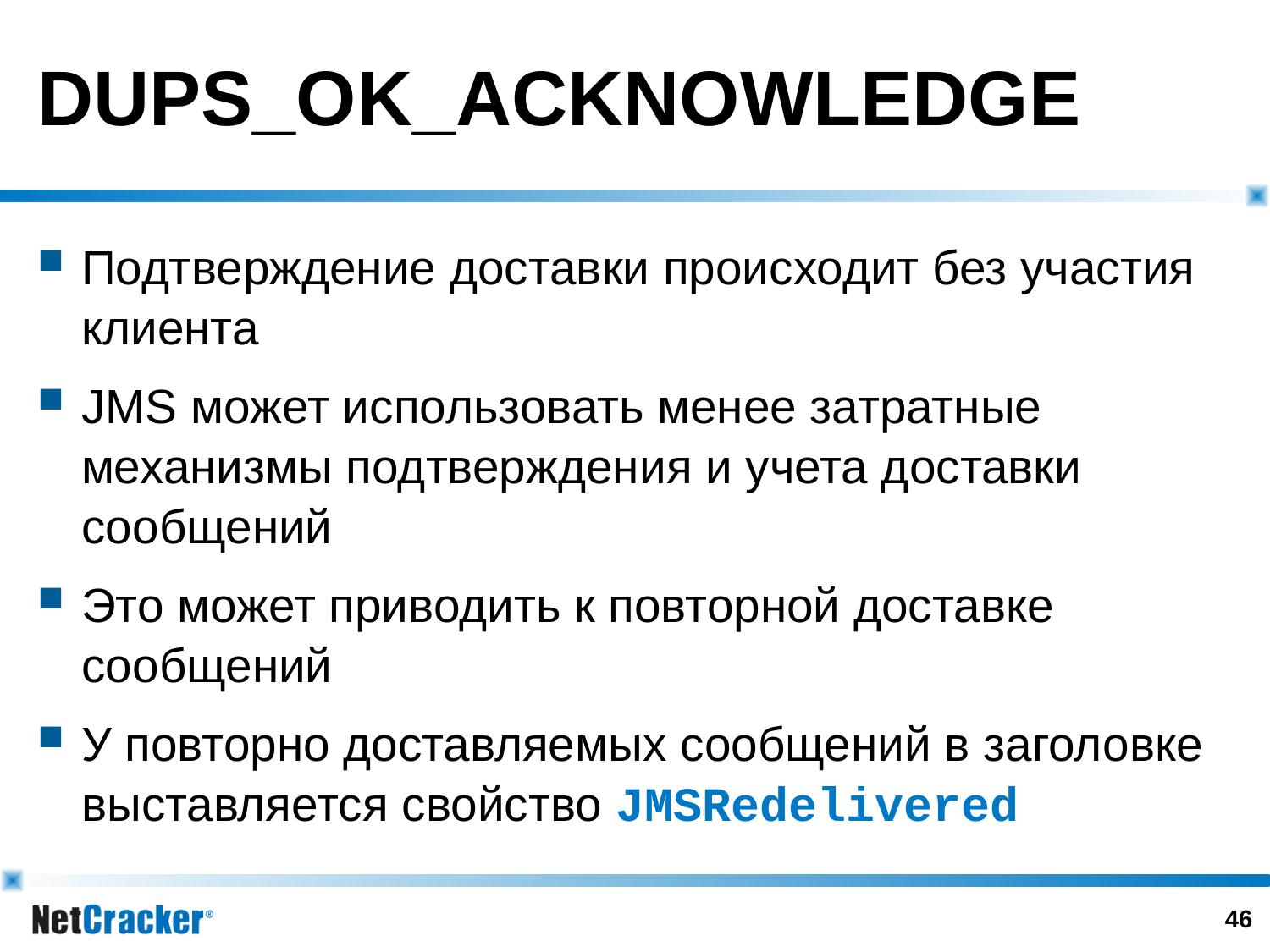

# DUPS_OK_ACKNOWLEDGE
Подтверждение доставки происходит без участия клиента
JMS может использовать менее затратные механизмы подтверждения и учета доставки сообщений
Это может приводить к повторной доставке сообщений
У повторно доставляемых сообщений в заголовке выставляется свойство JMSRedelivered
46